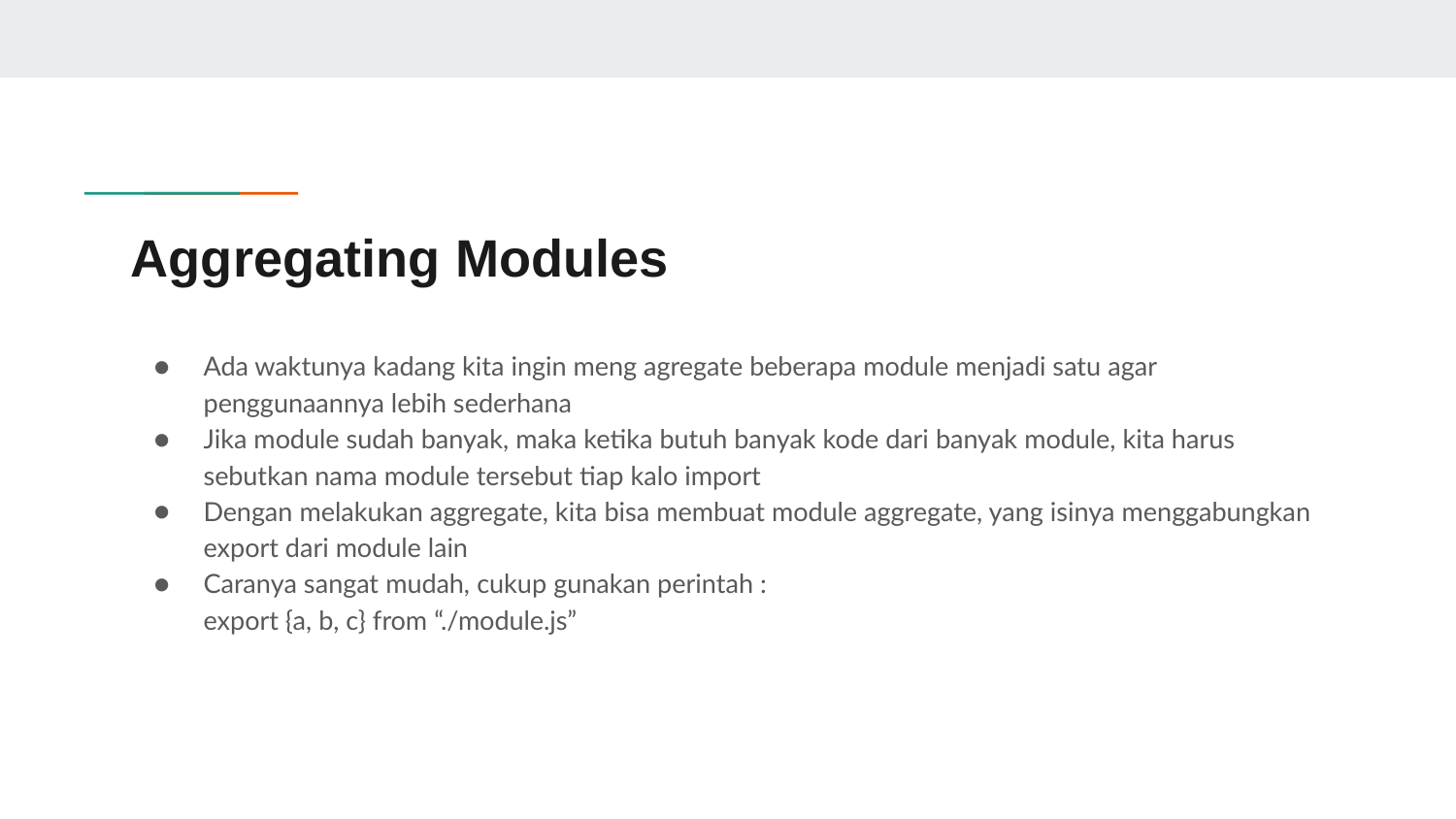

# Aggregating Modules
Ada waktunya kadang kita ingin meng agregate beberapa module menjadi satu agar penggunaannya lebih sederhana
Jika module sudah banyak, maka ketika butuh banyak kode dari banyak module, kita harus sebutkan nama module tersebut tiap kalo import
Dengan melakukan aggregate, kita bisa membuat module aggregate, yang isinya menggabungkan export dari module lain
Caranya sangat mudah, cukup gunakan perintah :
export {a, b, c} from “./module.js”